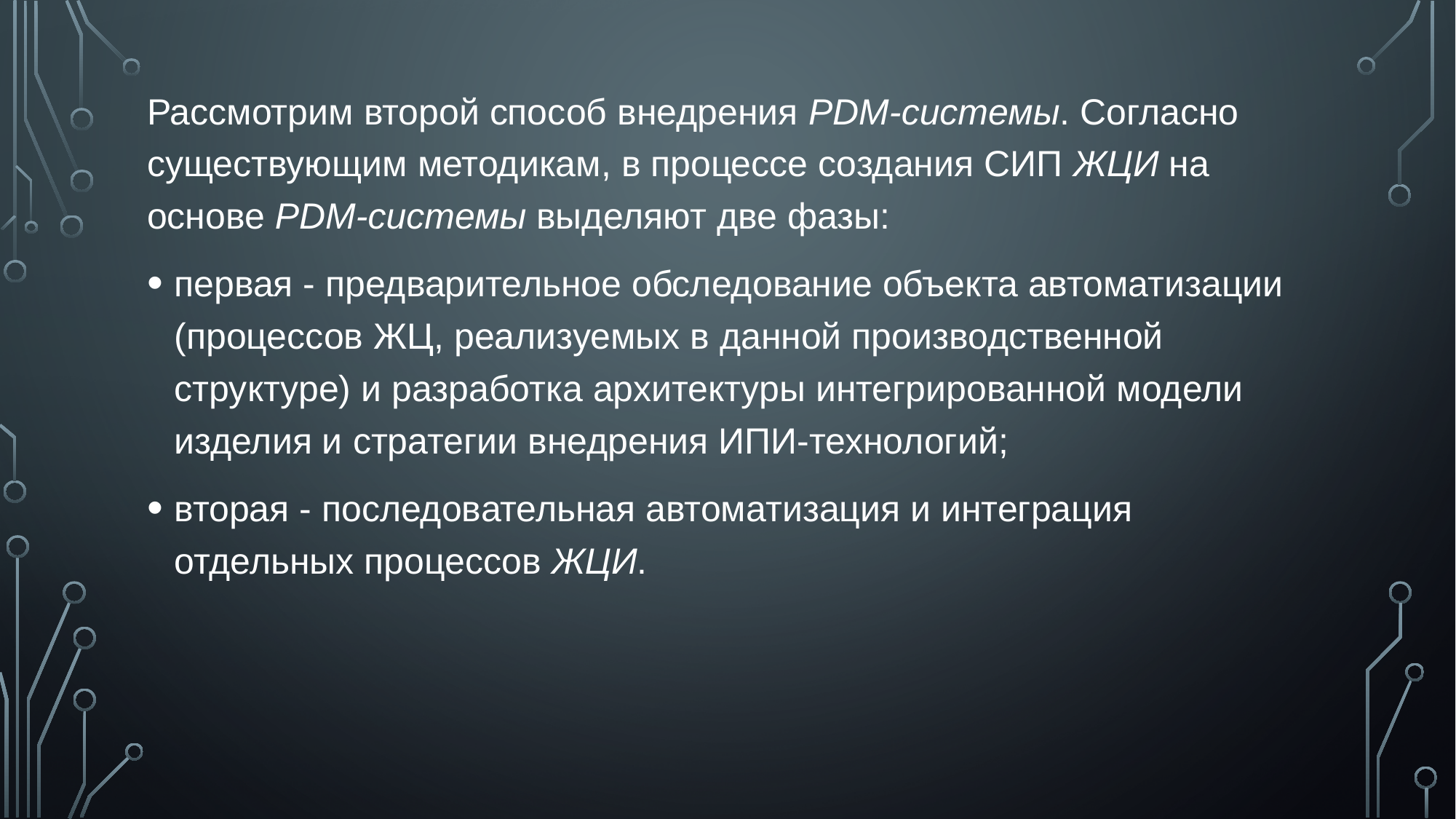

Рассмотрим второй способ внедрения PDM-системы. Согласно существующим методикам, в процессе создания СИП ЖЦИ на основе PDM-системы выделяют две фазы:
первая - предварительное обследование объекта автоматизации (процессов ЖЦ, реализуемых в данной производственной структуре) и разработка архитектуры интегрированной модели изделия и стратегии внедрения ИПИ-технологий;
вторая - последовательная автоматизация и интеграция отдельных процессов ЖЦИ.

#